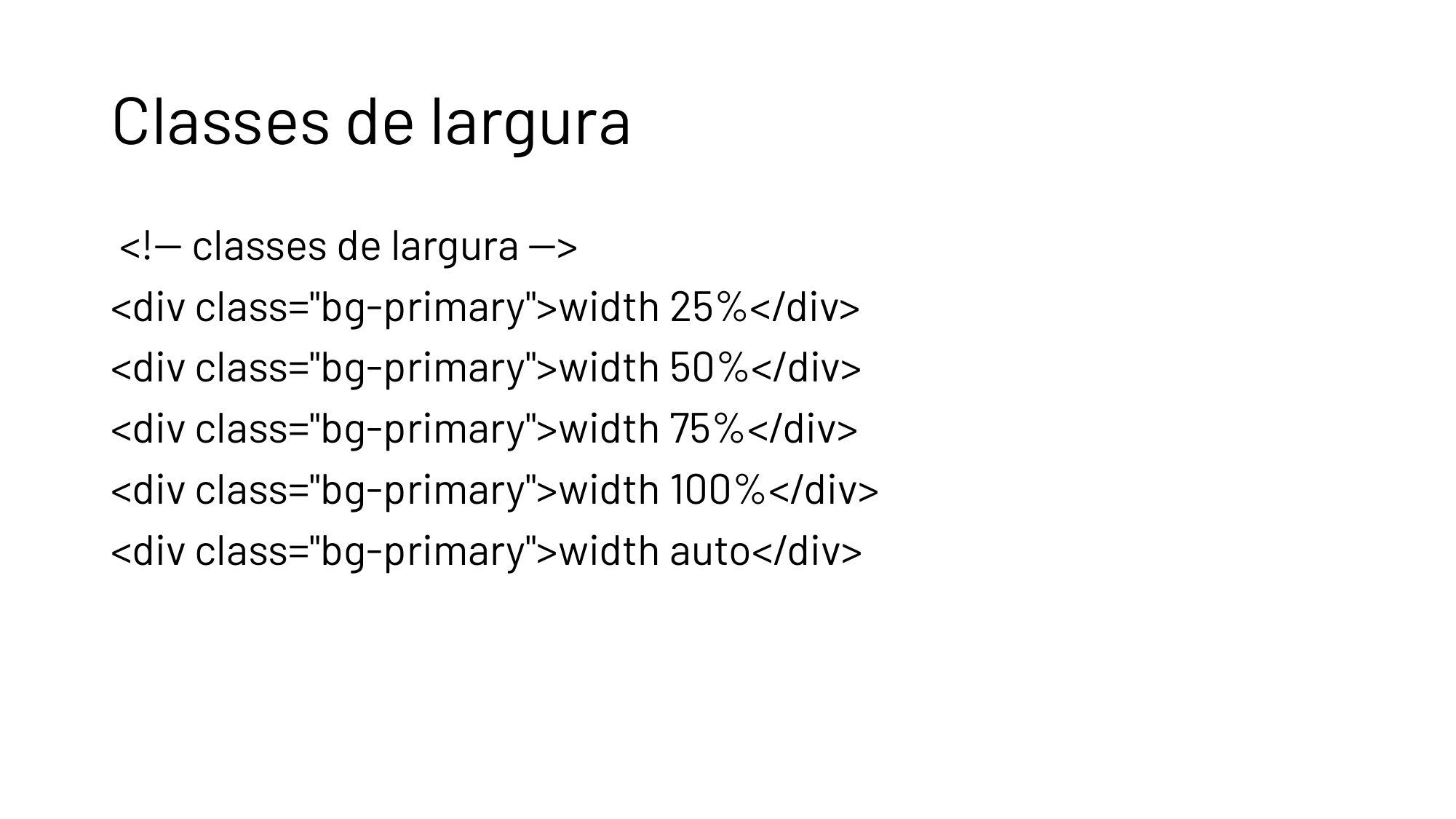

# Classes de largura
 <!-- classes de largura -->
<div class="bg-primary">width 25%</div>
<div class="bg-primary">width 50%</div>
<div class="bg-primary">width 75%</div>
<div class="bg-primary">width 100%</div>
<div class="bg-primary">width auto</div>